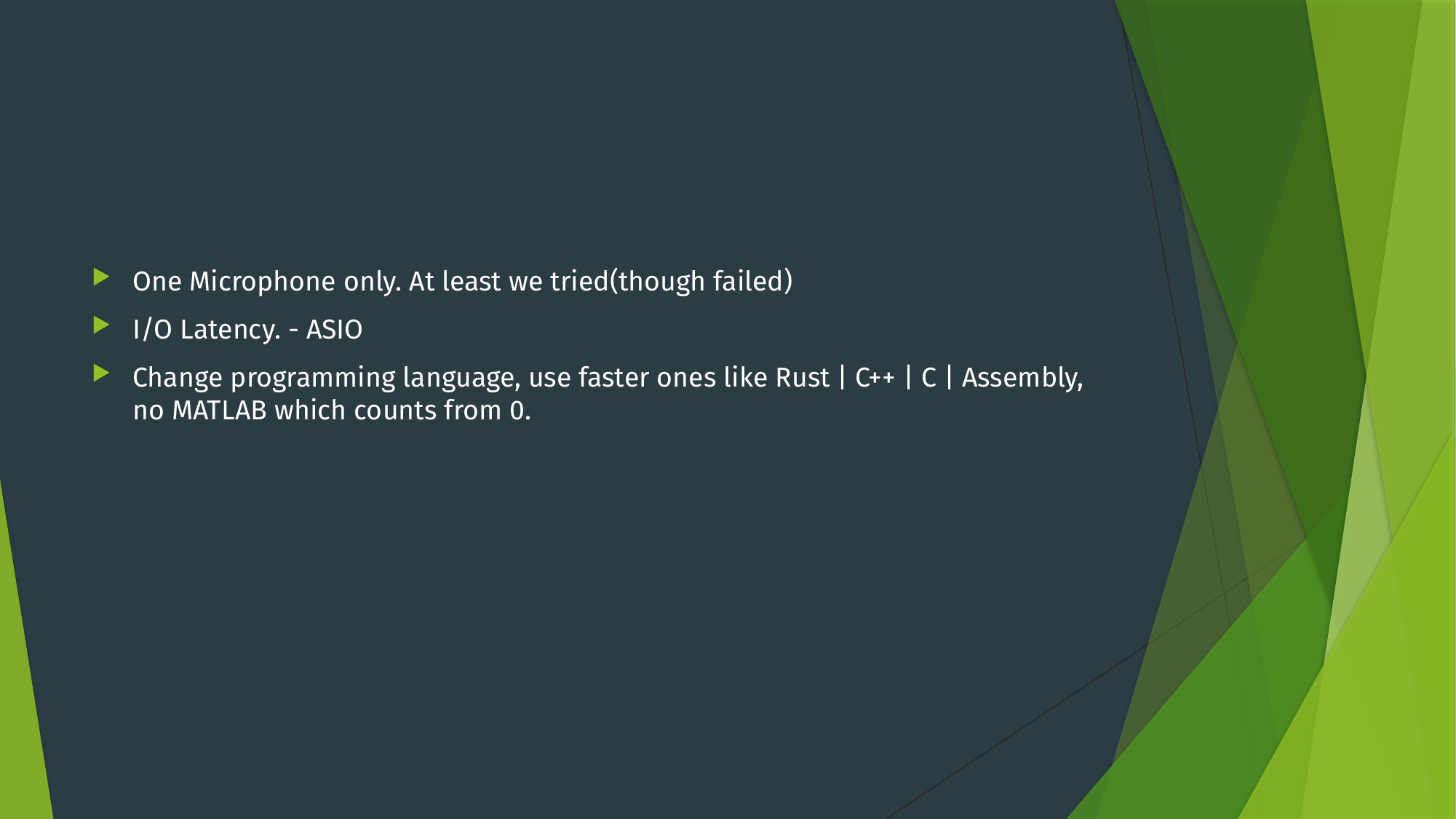

#
One Microphone only. At least we tried(though failed)
I/O Latency. - ASIO
Change programming language, use faster ones like Rust | C++ | C | Assembly, no MATLAB which counts from 0.